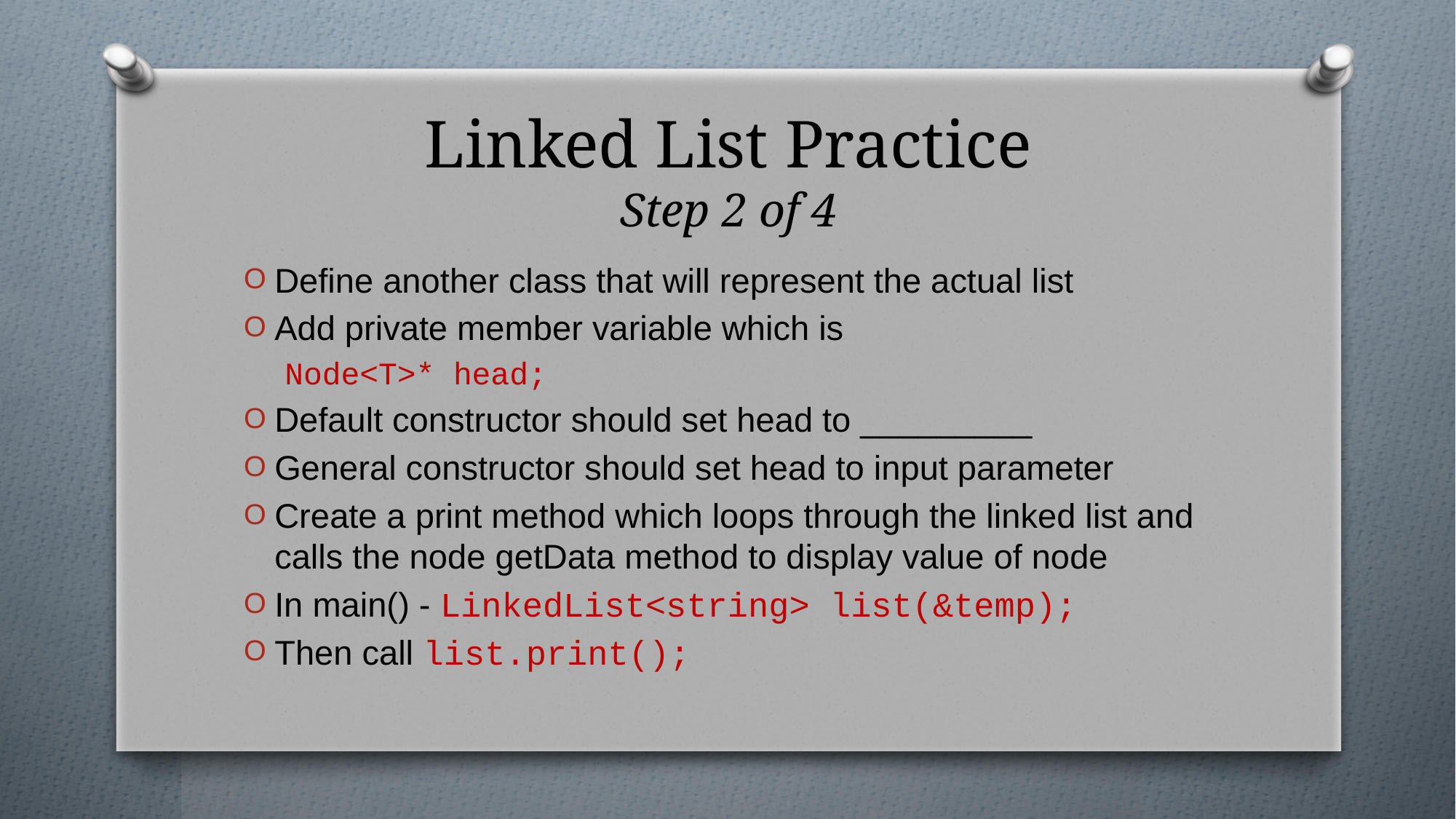

# Linked List Practice Step 2 of 4
Define another class that will represent the actual list
Add private member variable which is
Node<T>* head;
Default constructor should set head to _________
General constructor should set head to input parameter
Create a print method which loops through the linked list and calls the node getData method to display value of node
In main() - LinkedList<string> list(&temp);
Then call list.print();